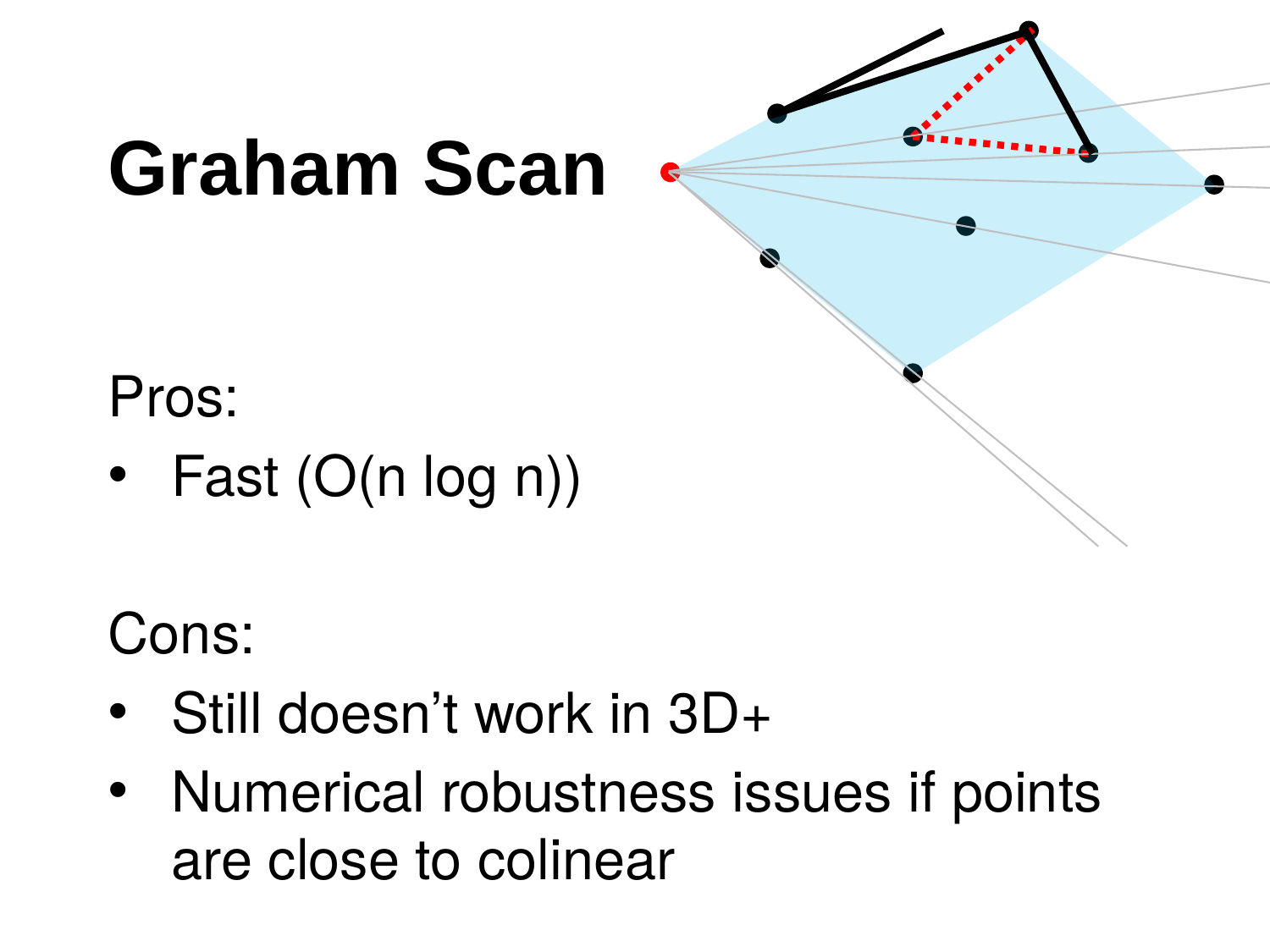

# Graham Scan

Pros:
Fast (O(n log n))

Cons:
Still doesn’t work in 3D+
Numerical robustness issues if points are close to colinear